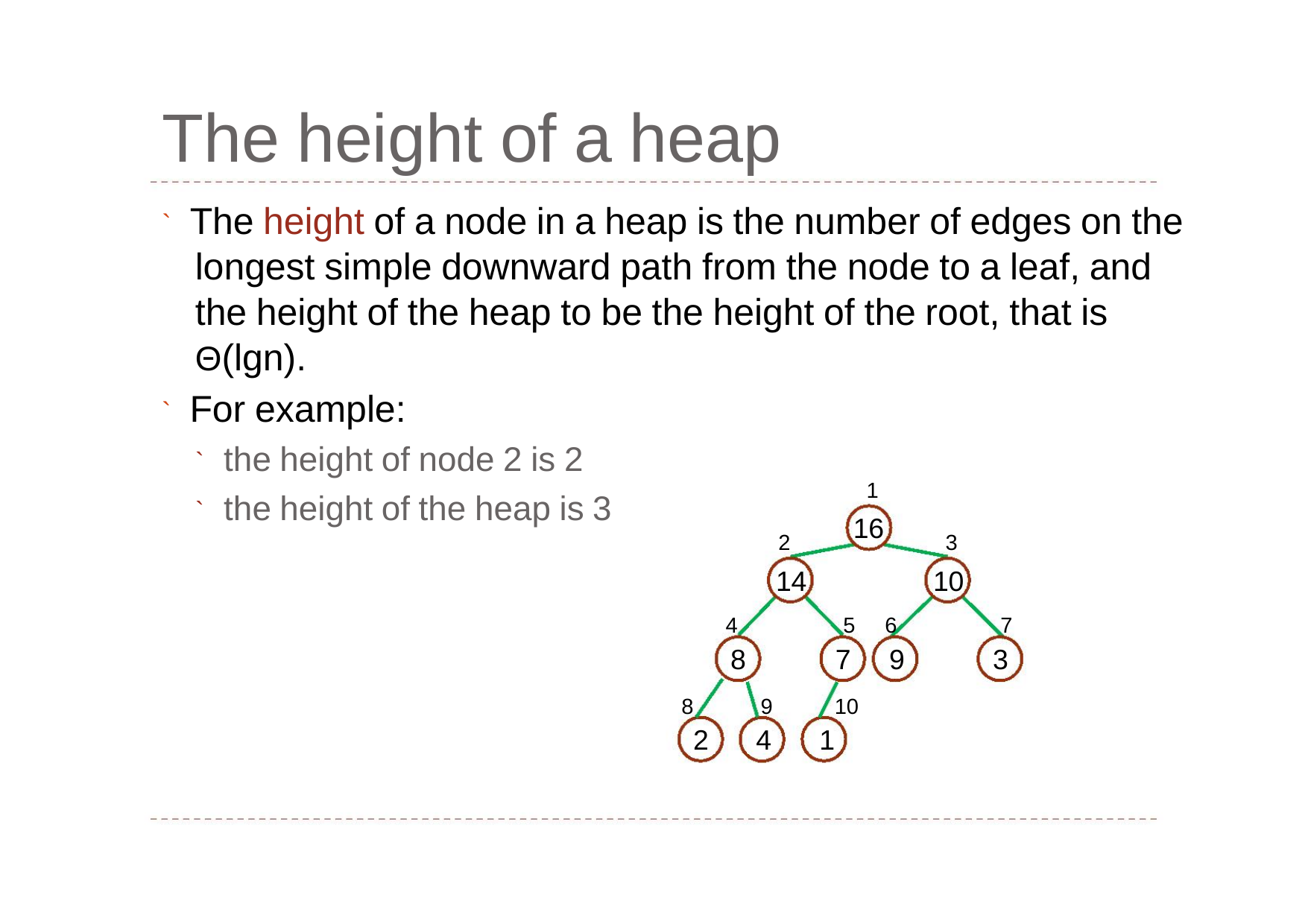

The height of a heap
` The height of a node in a heap is the number of edges on the
longest simple downward path from the node to a leaf, and
the height of the heap to be the height of the root, that is
Θ(lgn).
` For example:
` the height of node 2 is 2
` the height of the heap is 3
1
16
2
3
14
10
4
5 6
7
8
7 9
3
8
9
10
2 4 1